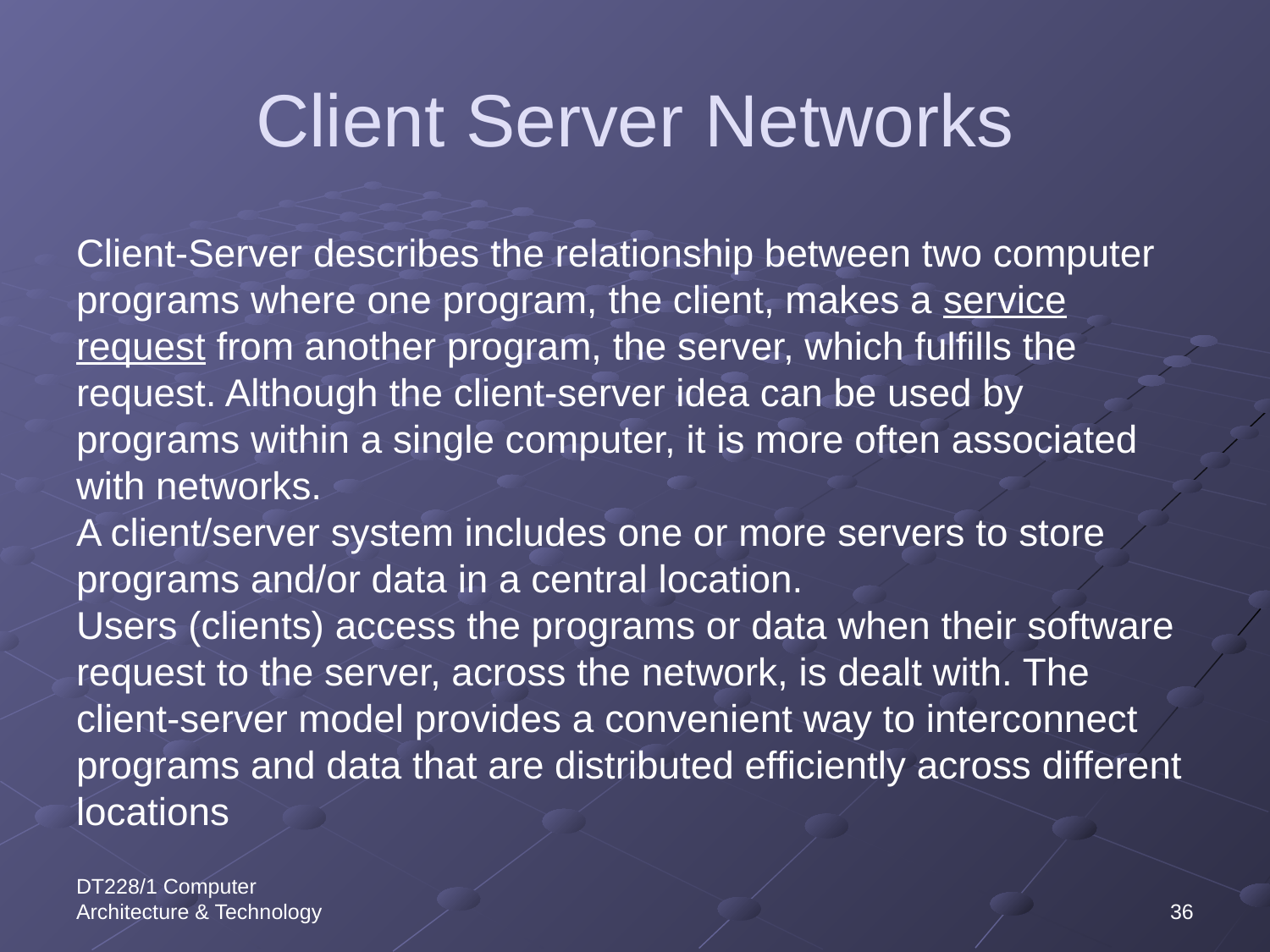

# Client Server Networks
Client-Server describes the relationship between two computer programs where one program, the client, makes a service request from another program, the server, which fulfills the request. Although the client-server idea can be used by programs within a single computer, it is more often associated with networks.
A client/server system includes one or more servers to store programs and/or data in a central location.
Users (clients) access the programs or data when their software request to the server, across the network, is dealt with. The client-server model provides a convenient way to interconnect programs and data that are distributed efficiently across different locations
DT228/1 Computer Architecture & Technology
36